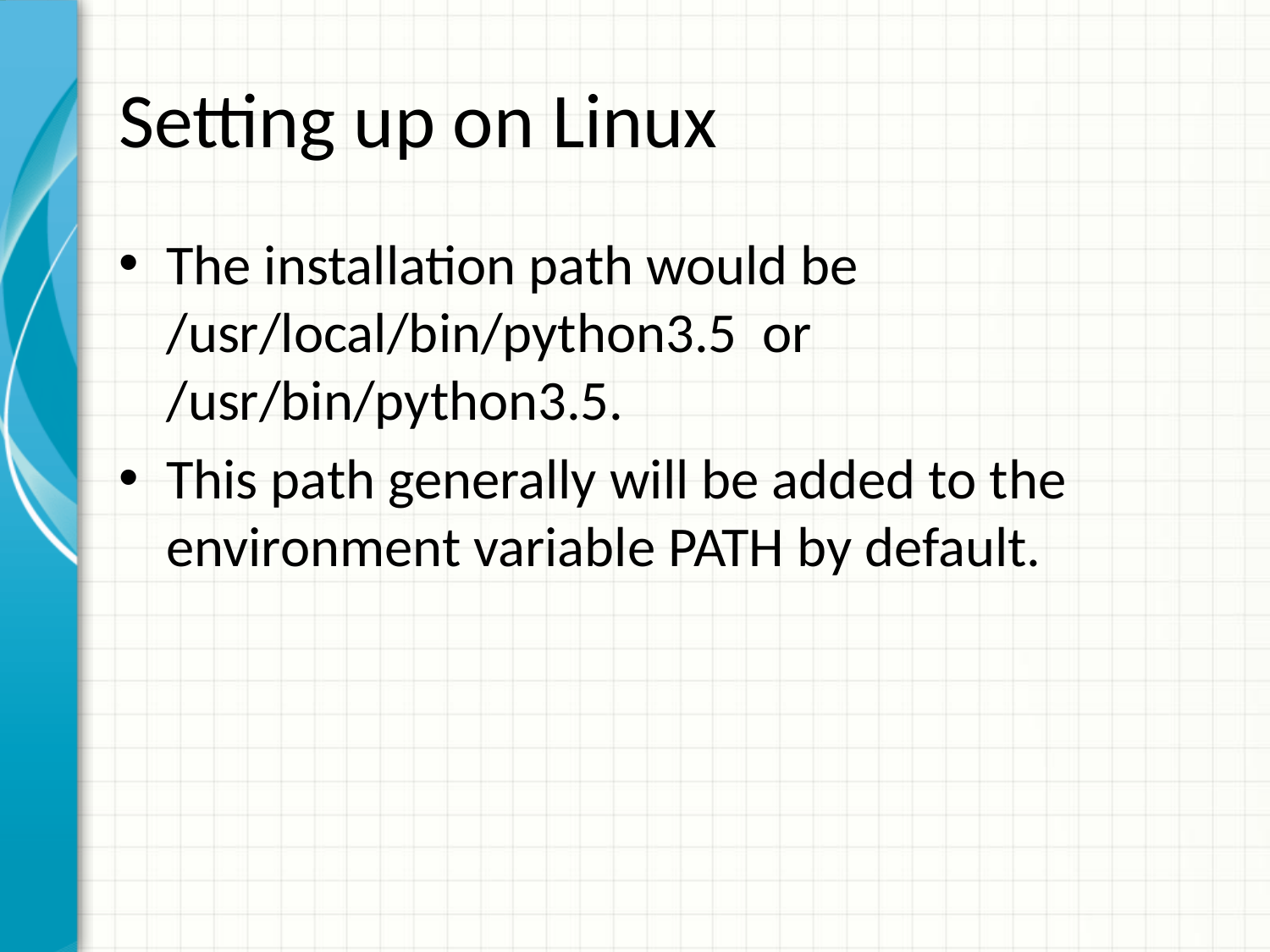

# Setting up on Linux
The installation path would be /usr/local/bin/python3.5  or  /usr/bin/python3.5.
This path generally will be added to the environment variable PATH by default.